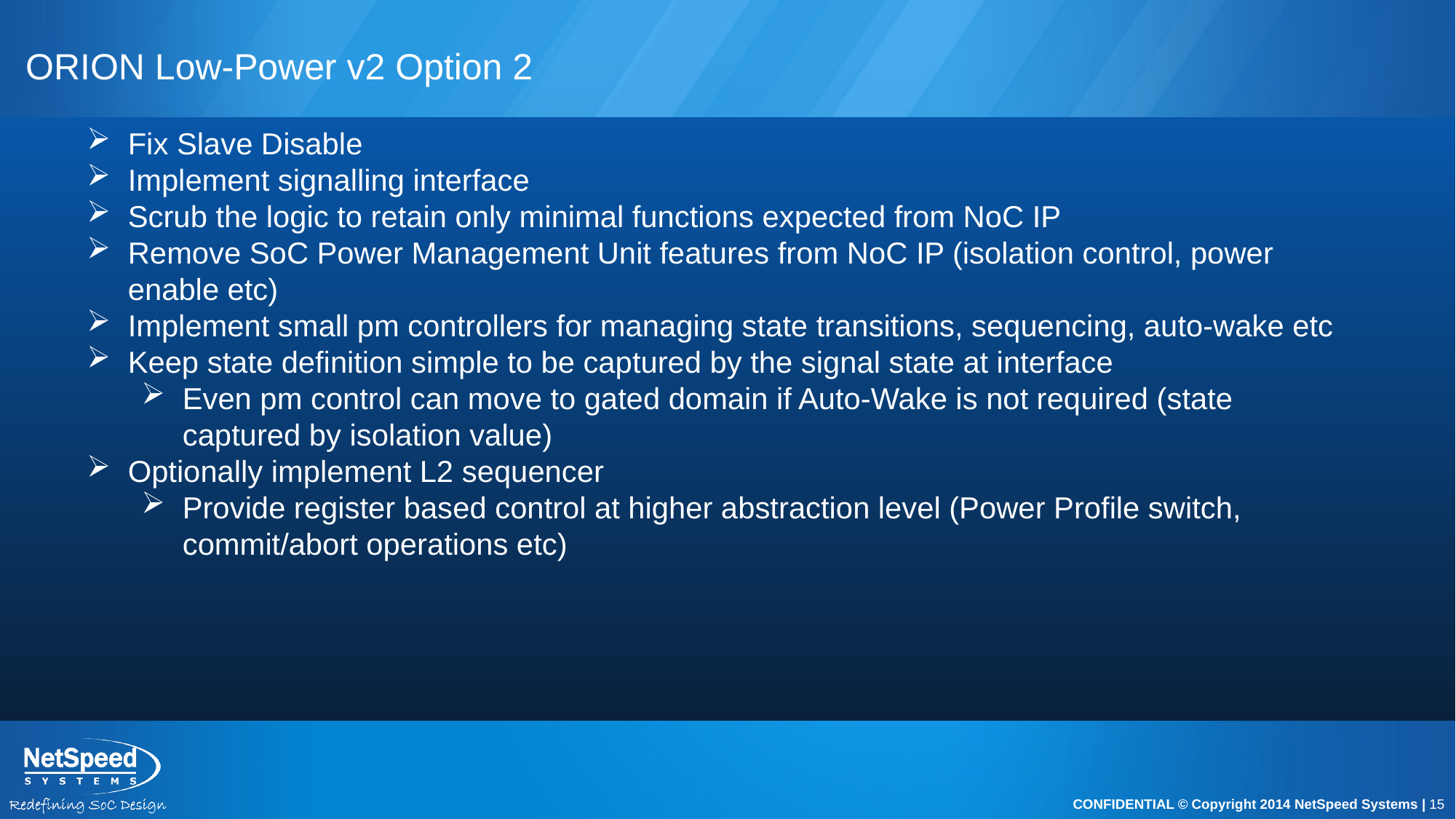

# ORION Low-Power v2 Option 2

Fix Slave Disable
Implement signalling interface
Scrub the logic to retain only minimal functions expected from NoC IP
Remove SoC Power Management Unit features from NoC IP (isolation control, power enable etc)
Implement small pm controllers for managing state transitions, sequencing, auto-wake etc
Keep state definition simple to be captured by the signal state at interface
Even pm control can move to gated domain if Auto-Wake is not required (state captured by isolation value)
Optionally implement L2 sequencer
Provide register based control at higher abstraction level (Power Profile switch, commit/abort operations etc)